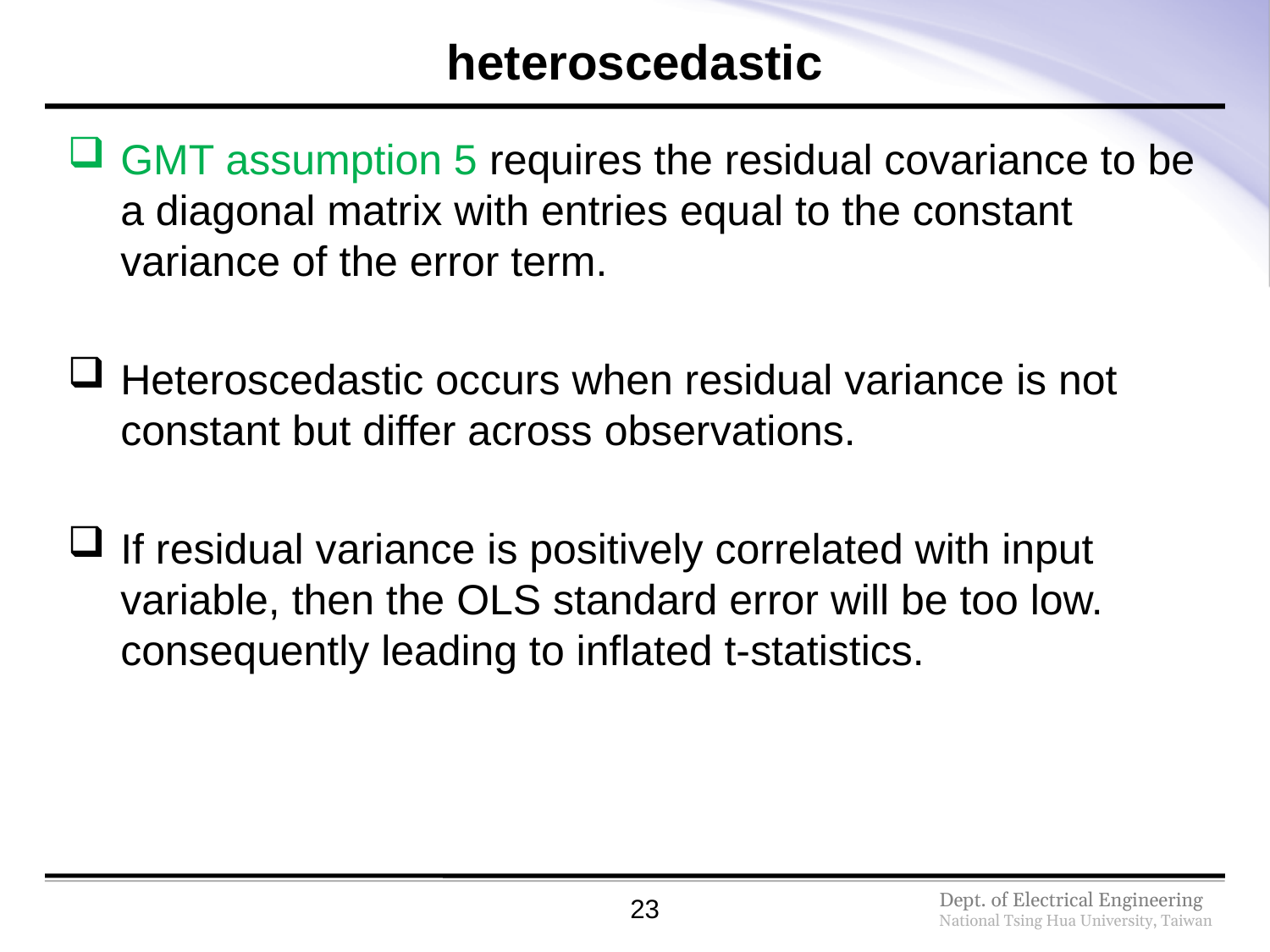

# heteroscedastic
GMT assumption 5 requires the residual covariance to be a diagonal matrix with entries equal to the constant variance of the error term.

Heteroscedastic occurs when residual variance is not constant but differ across observations.

If residual variance is positively correlated with input variable, then the OLS standard error will be too low. consequently leading to inflated t-statistics.
23